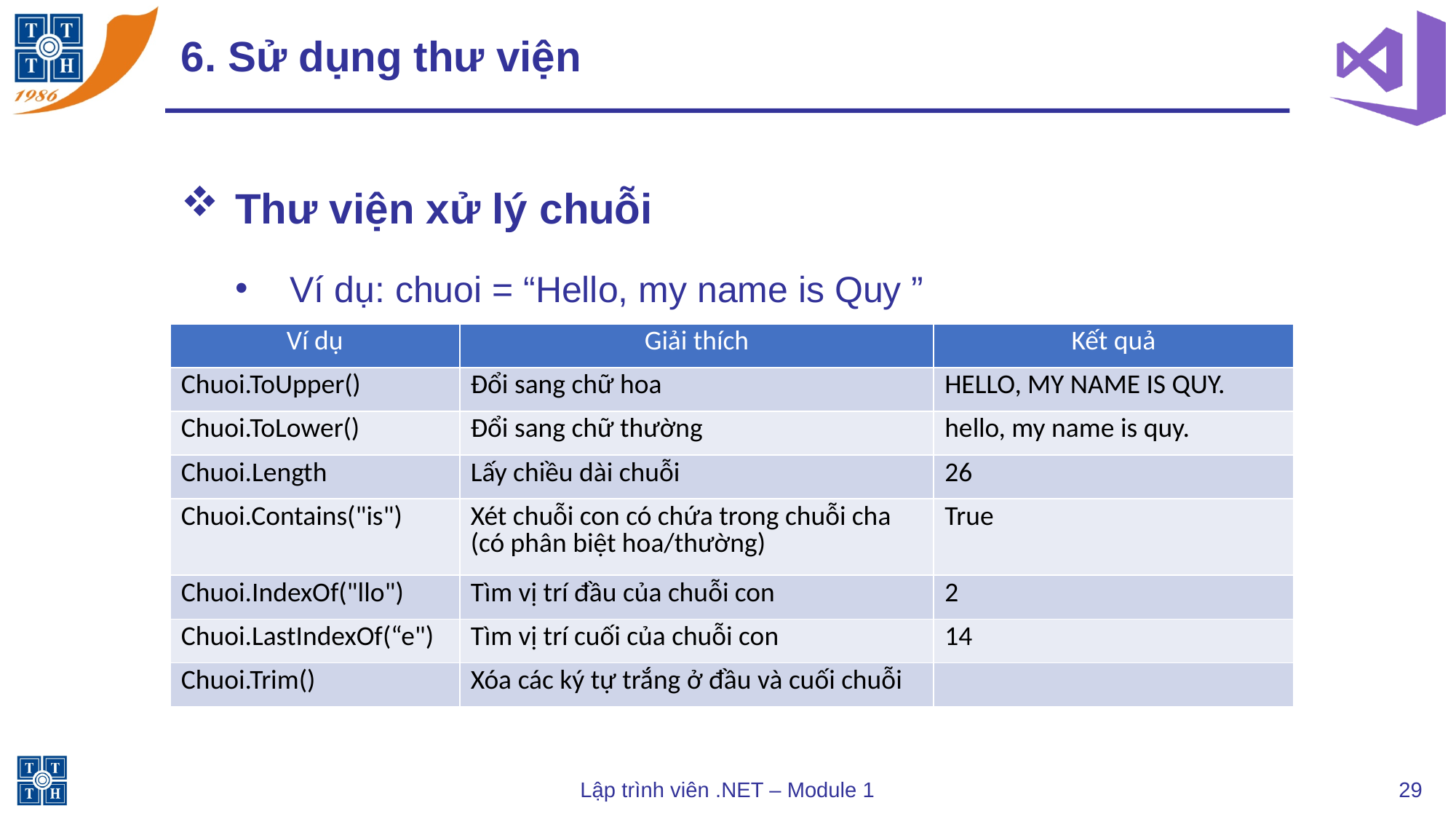

# 6. Sử dụng thư viện
Thư viện xử lý chuỗi
Ví dụ: chuoi = “Hello, my name is Quy ”
| Ví dụ | Giải thích | Kết quả |
| --- | --- | --- |
| Chuoi.ToUpper() | Đổi sang chữ hoa | HELLO, MY NAME IS QUY. |
| Chuoi.ToLower() | Đổi sang chữ thường | hello, my name is quy. |
| Chuoi.Length | Lấy chiều dài chuỗi | 26 |
| Chuoi.Contains("is") | Xét chuỗi con có chứa trong chuỗi cha (có phân biệt hoa/thường) | True |
| Chuoi.IndexOf("llo") | Tìm vị trí đầu của chuỗi con | 2 |
| Chuoi.LastIndexOf(“e") | Tìm vị trí cuối của chuỗi con | 14 |
| Chuoi.Trim() | Xóa các ký tự trắng ở đầu và cuối chuỗi |  |